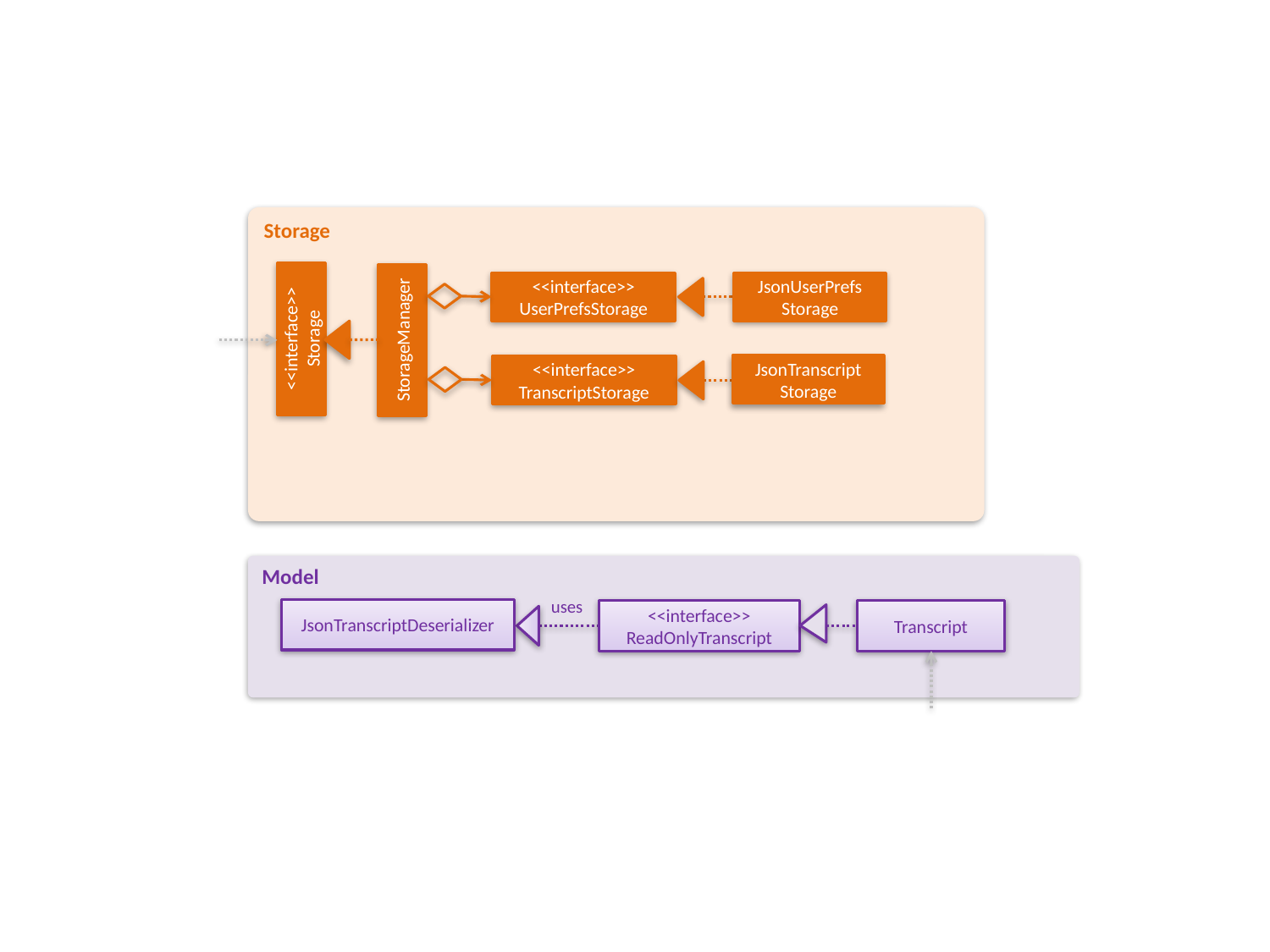

Storage
<<interface>>
UserPrefsStorage
JsonUserPrefs
Storage

<<interface>>
Storage
StorageManager

JsonTranscript
Storage
<<interface>>
TranscriptStorage

Model
uses
JsonTranscriptDeserializer
<<interface>>
ReadOnlyTranscript
Transcript